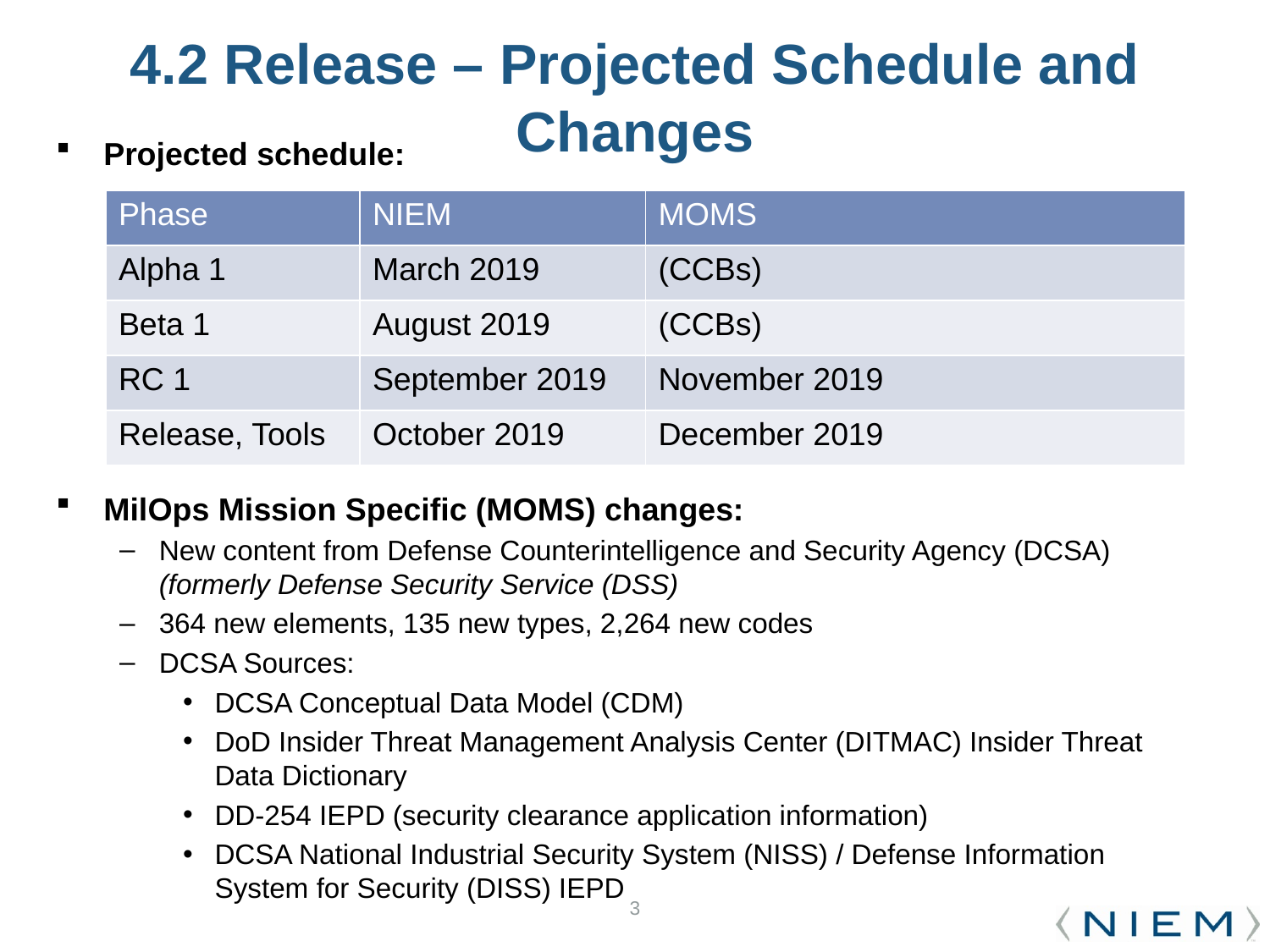

# 4.2 Release – Projected Schedule and Changes
Projected schedule:

MilOps Mission Specific (MOMS) changes:
New content from Defense Counterintelligence and Security Agency (DCSA)
(formerly Defense Security Service (DSS)
364 new elements, 135 new types, 2,264 new codes
DCSA Sources:
DCSA Conceptual Data Model (CDM)
DoD Insider Threat Management Analysis Center (DITMAC) Insider Threat Data Dictionary
DD-254 IEPD (security clearance application information)
DCSA National Industrial Security System (NISS) / Defense Information System for Security (DISS) IEPD

| Phase | NIEM | MOMS |
| --- | --- | --- |
| Alpha 1 | March 2019 | (CCBs) |
| Beta 1 | August 2019 | (CCBs) |
| RC 1 | September 2019 | November 2019 |
| Release, Tools | October 2019 | December 2019 |
3